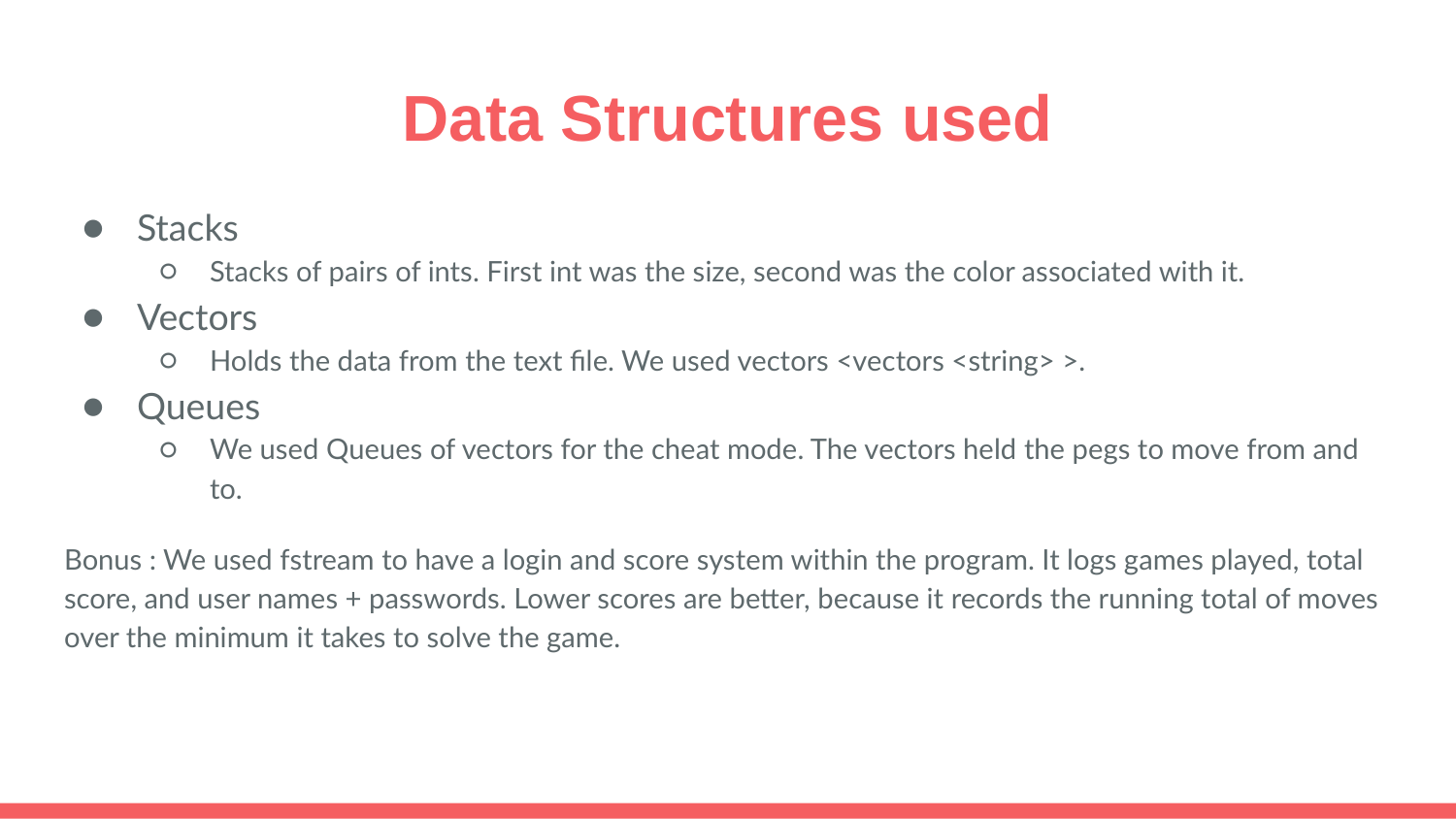

# Data Structures used
Stacks
Stacks of pairs of ints. First int was the size, second was the color associated with it.
Vectors
Holds the data from the text file. We used vectors <vectors <string> >.
Queues
We used Queues of vectors for the cheat mode. The vectors held the pegs to move from and to.
Bonus : We used fstream to have a login and score system within the program. It logs games played, total score, and user names + passwords. Lower scores are better, because it records the running total of moves over the minimum it takes to solve the game.